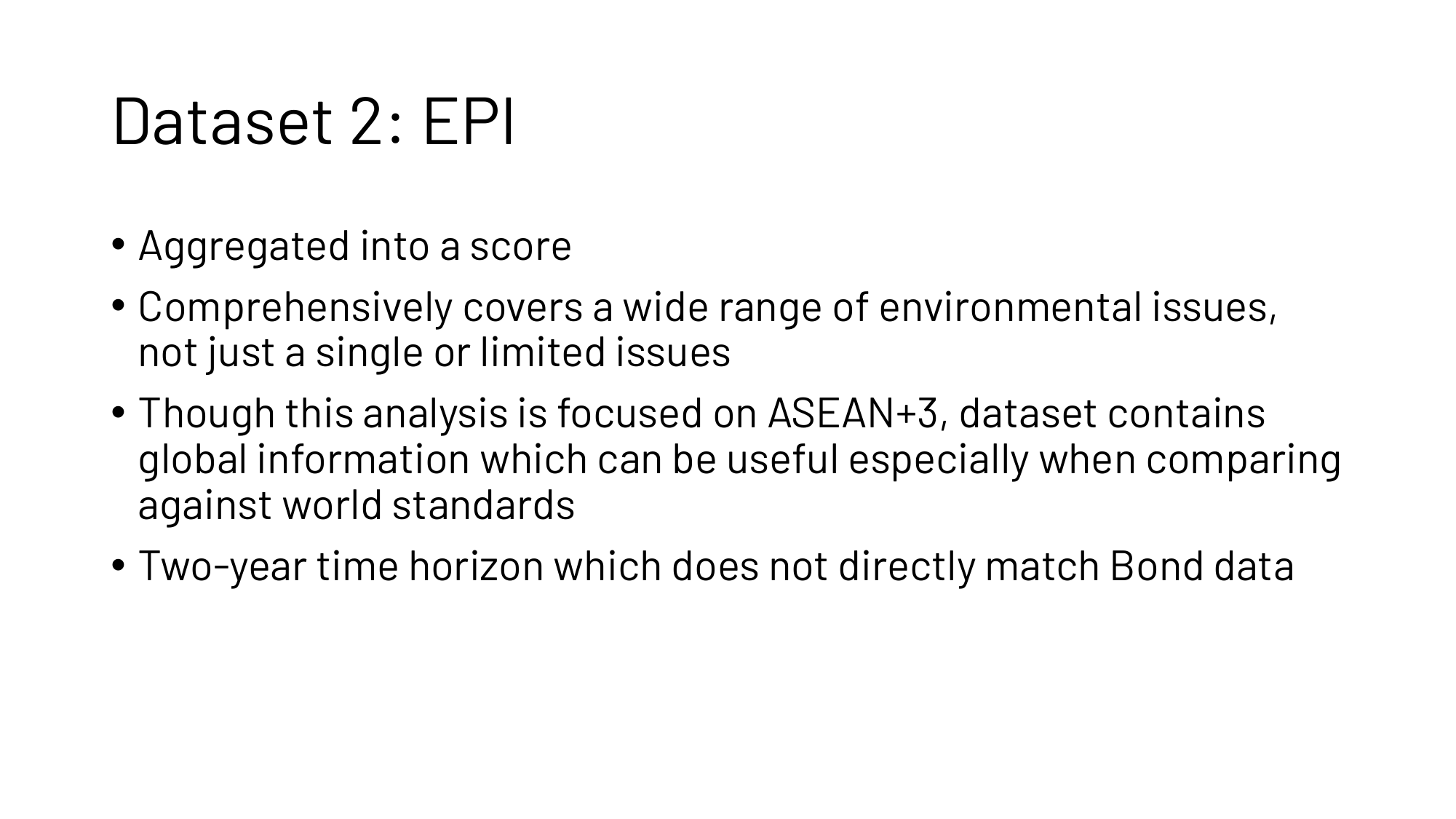

# Dataset 2: EPI
Aggregated into a score
Comprehensively covers a wide range of environmental issues, not just a single or limited issues
Though this analysis is focused on ASEAN+3, dataset contains global information which can be useful especially when comparing against world standards
Two-year time horizon which does not directly match Bond data